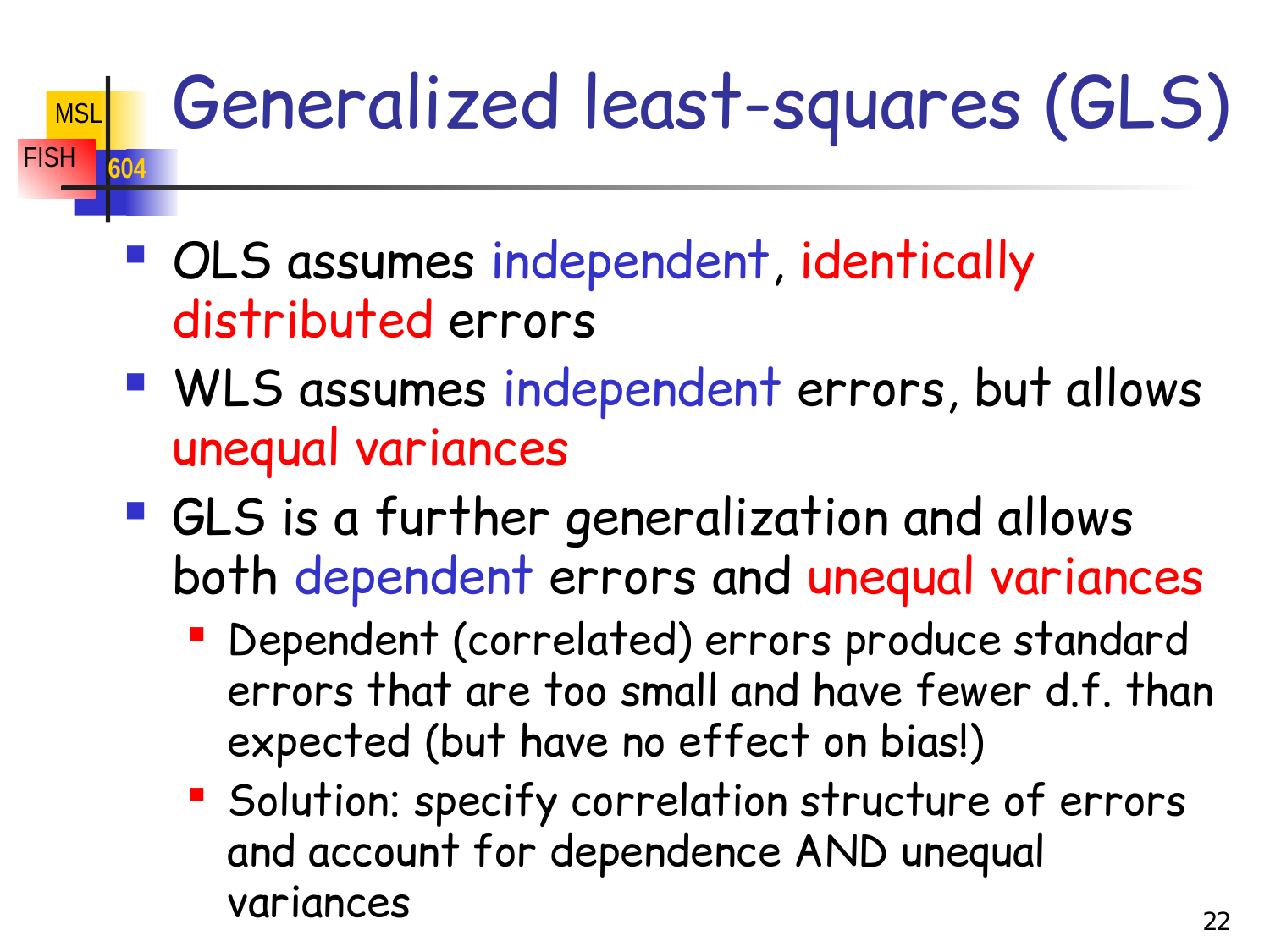

# Generalized least-squares (GLS)
OLS assumes independent, identically distributed errors
WLS assumes independent errors, but allows unequal variances
GLS is a further generalization and allows both dependent errors and unequal variances
Dependent (correlated) errors produce standard errors that are too small and have fewer d.f. than expected (but have no effect on bias!)
Solution: specify correlation structure of errors and account for dependence AND unequal variances
22